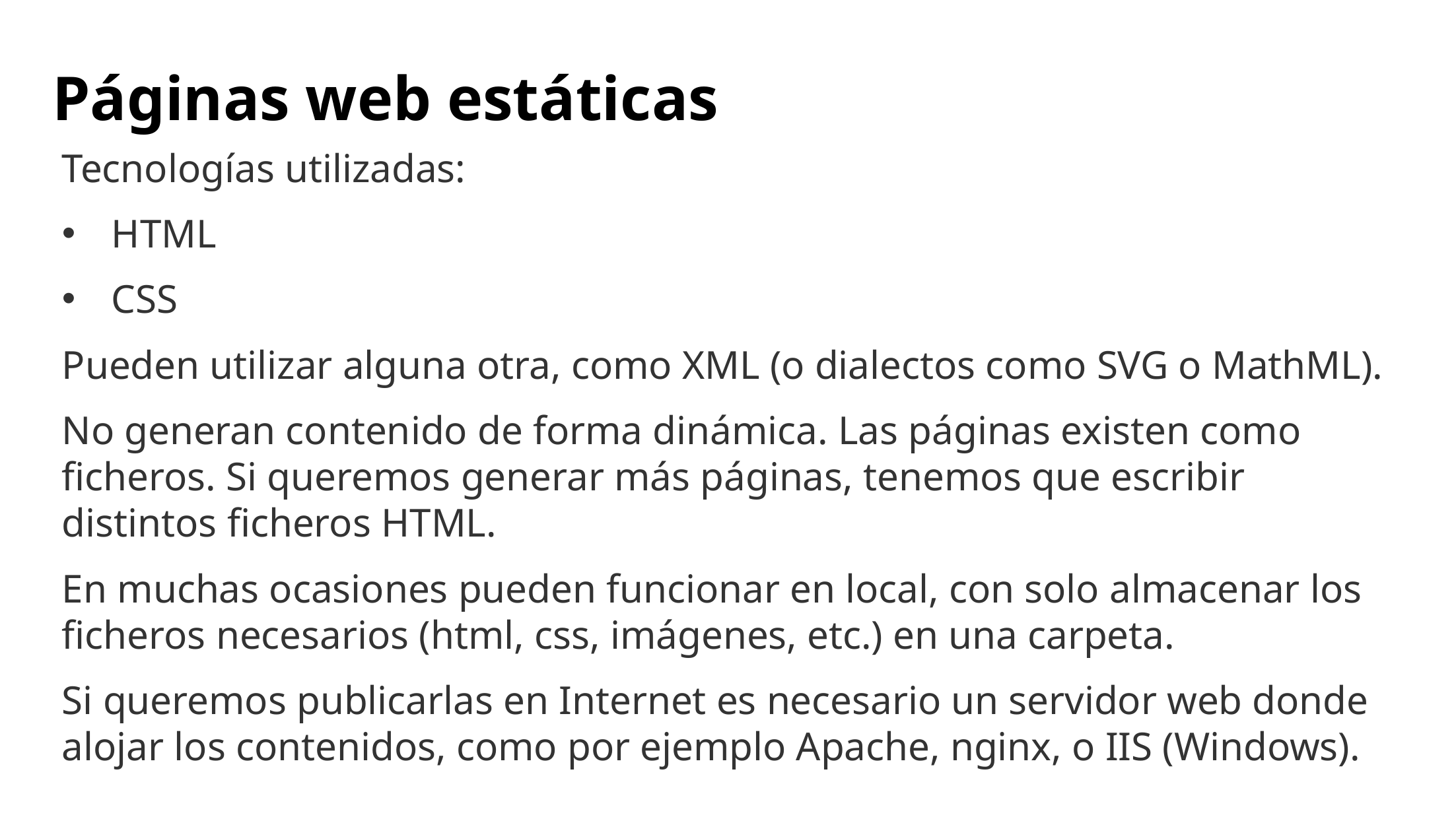

# Páginas web estáticas
Tecnologías utilizadas:
HTML
CSS
Pueden utilizar alguna otra, como XML (o dialectos como SVG o MathML).
No generan contenido de forma dinámica. Las páginas existen como ficheros. Si queremos generar más páginas, tenemos que escribir distintos ficheros HTML.
En muchas ocasiones pueden funcionar en local, con solo almacenar los ficheros necesarios (html, css, imágenes, etc.) en una carpeta.
Si queremos publicarlas en Internet es necesario un servidor web donde alojar los contenidos, como por ejemplo Apache, nginx, o IIS (Windows).